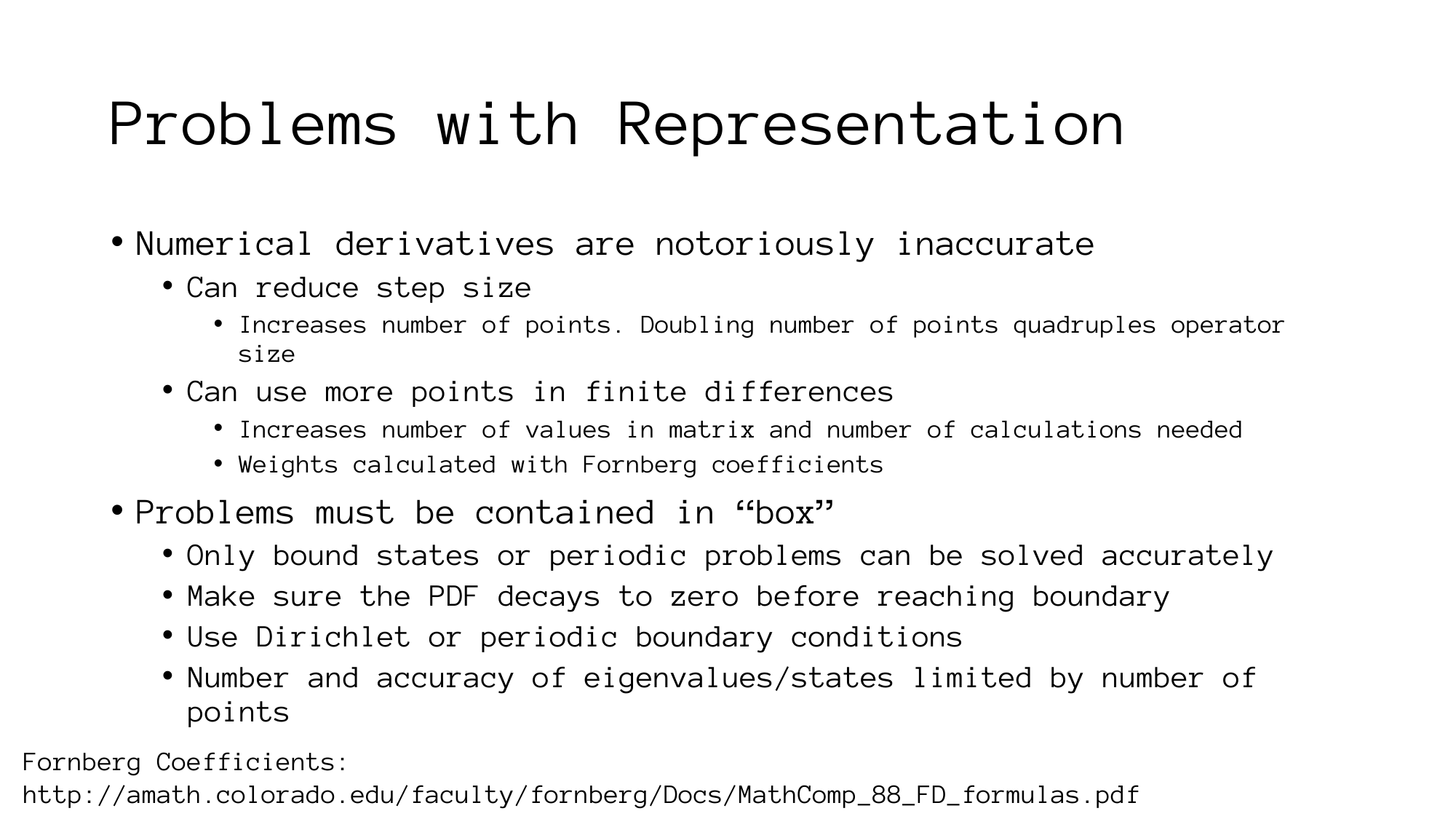

# Problems with Representation
Numerical derivatives are notoriously inaccurate
Can reduce step size
Increases number of points. Doubling number of points quadruples operator size
Can use more points in finite differences
Increases number of values in matrix and number of calculations needed
Weights calculated with Fornberg coefficients
Problems must be contained in “box”
Only bound states or periodic problems can be solved accurately
Make sure the PDF decays to zero before reaching boundary
Use Dirichlet or periodic boundary conditions
Number and accuracy of eigenvalues/states limited by number of points

Fornberg Coefficients: http://amath.colorado.edu/faculty/fornberg/Docs/MathComp_88_FD_formulas.pdf